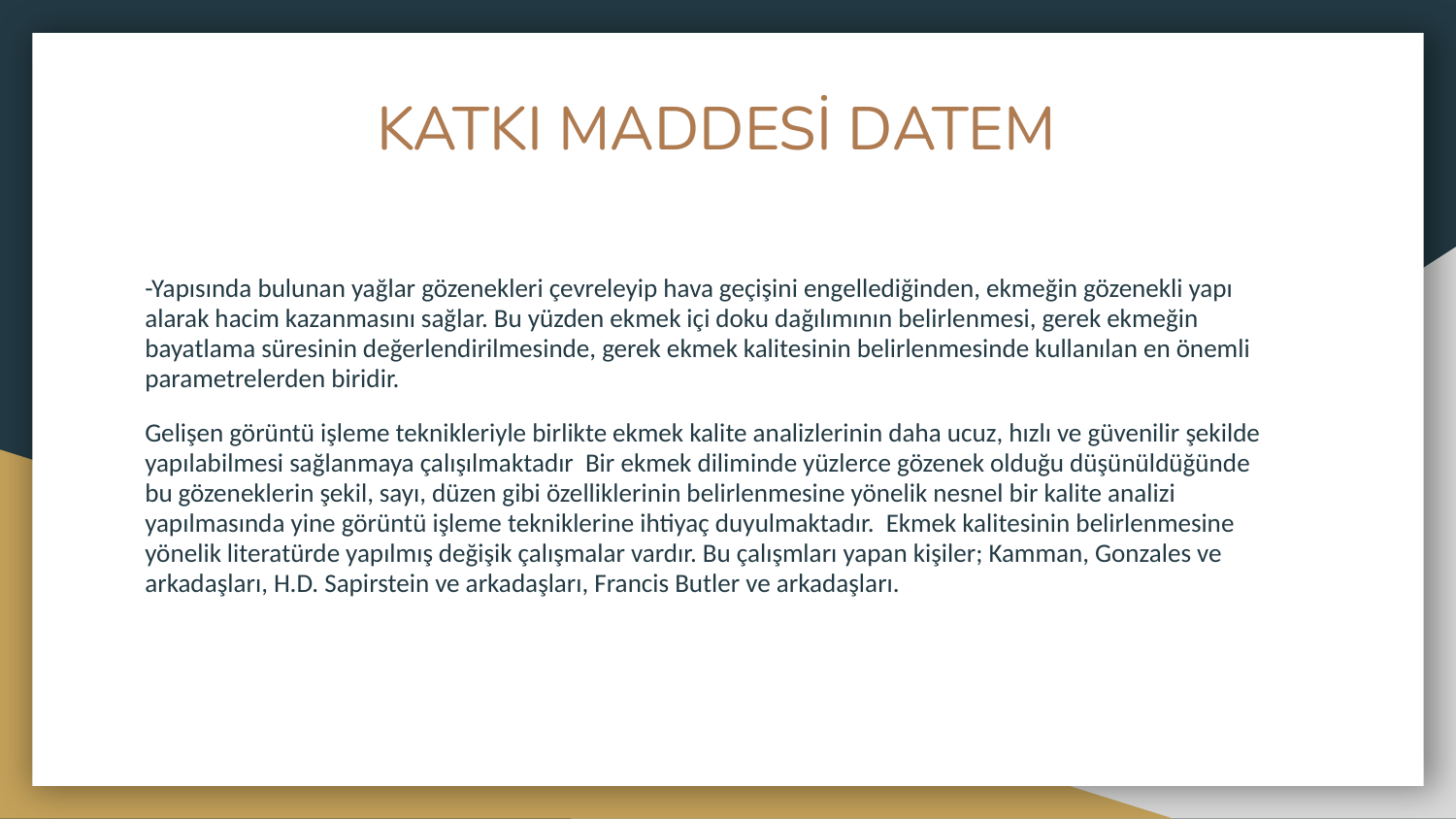

# KATKI MADDESİ DATEM
-Yapısında bulunan yağlar gözenekleri çevreleyip hava geçişini engellediğinden, ekmeğin gözenekli yapı alarak hacim kazanmasını sağlar. Bu yüzden ekmek içi doku dağılımının belirlenmesi, gerek ekmeğin bayatlama süresinin değerlendirilmesinde, gerek ekmek kalitesinin belirlenmesinde kullanılan en önemli parametrelerden biridir.
Gelişen görüntü işleme teknikleriyle birlikte ekmek kalite analizlerinin daha ucuz, hızlı ve güvenilir şekilde yapılabilmesi sağlanmaya çalışılmaktadır  Bir ekmek diliminde yüzlerce gözenek olduğu düşünüldüğünde bu gözeneklerin şekil, sayı, düzen gibi özelliklerinin belirlenmesine yönelik nesnel bir kalite analizi yapılmasında yine görüntü işleme tekniklerine ihtiyaç duyulmaktadır.  Ekmek kalitesinin belirlenmesine yönelik literatürde yapılmış değişik çalışmalar vardır. Bu çalışmları yapan kişiler; Kamman, Gonzales ve arkadaşları, H.D. Sapirstein ve arkadaşları, Francis Butler ve arkadaşları.